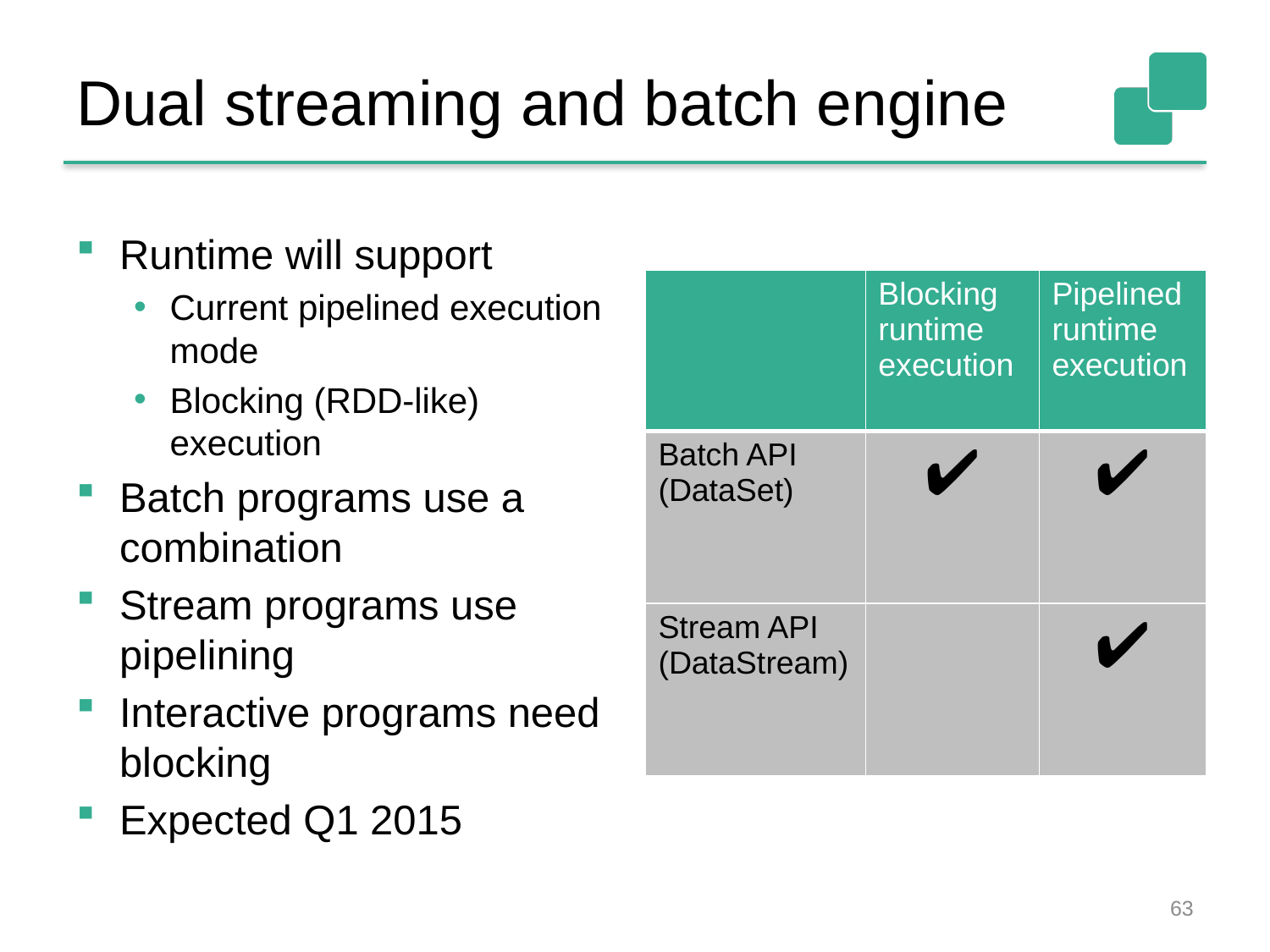

# Dual streaming and batch engine
Runtime will support
Current pipelined execution mode
Blocking (RDD-like) execution
Batch programs use a combination
Stream programs use pipelining
Interactive programs need blocking
Expected Q1 2015
|  | Blocking runtime execution | Pipelined runtime execution |
| --- | --- | --- |
| Batch API (DataSet) | ✔ | ✔ |
| Stream API (DataStream) |  | ✔ |
63